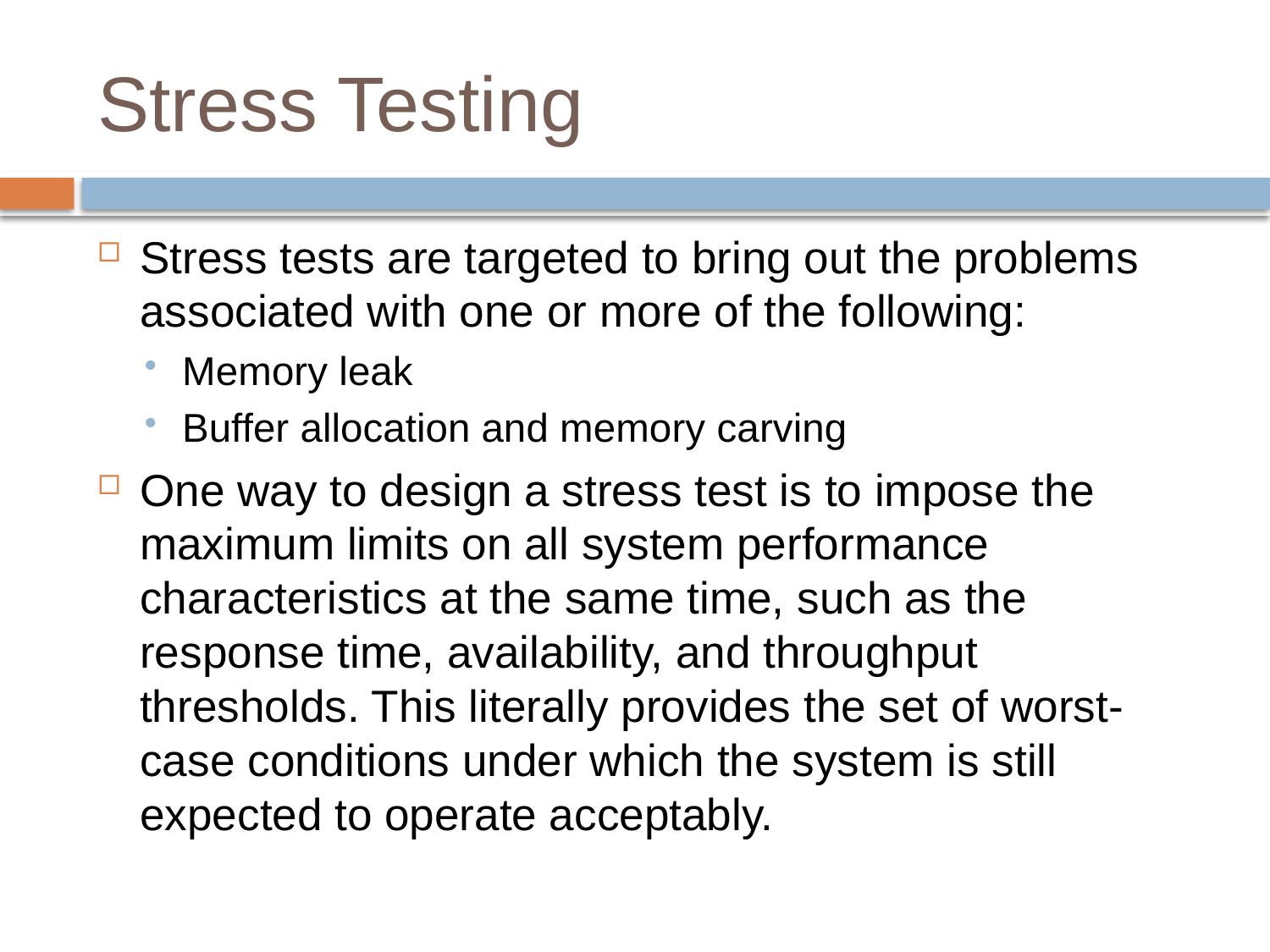

# Stress Testing
Stress tests are targeted to bring out the problems associated with one or more of the following:
Memory leak
Buffer allocation and memory carving
One way to design a stress test is to impose the maximum limits on all system performance characteristics at the same time, such as the response time, availability, and throughput thresholds. This literally provides the set of worst-case conditions under which the system is still expected to operate acceptably.